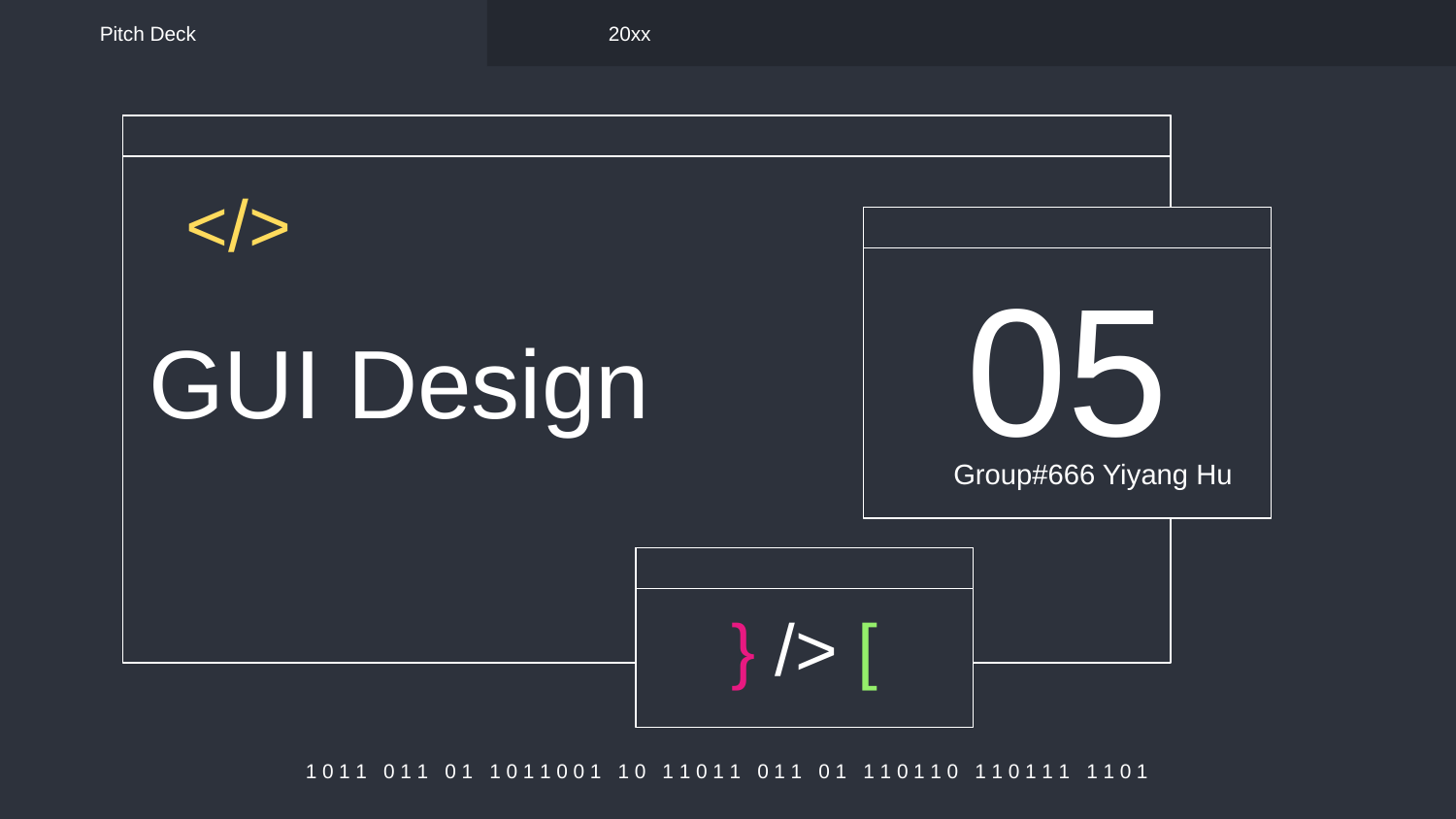

Pitch Deck
20xx

</>

05
# GUI Design
Group#666 Yiyang Hu

} /> [